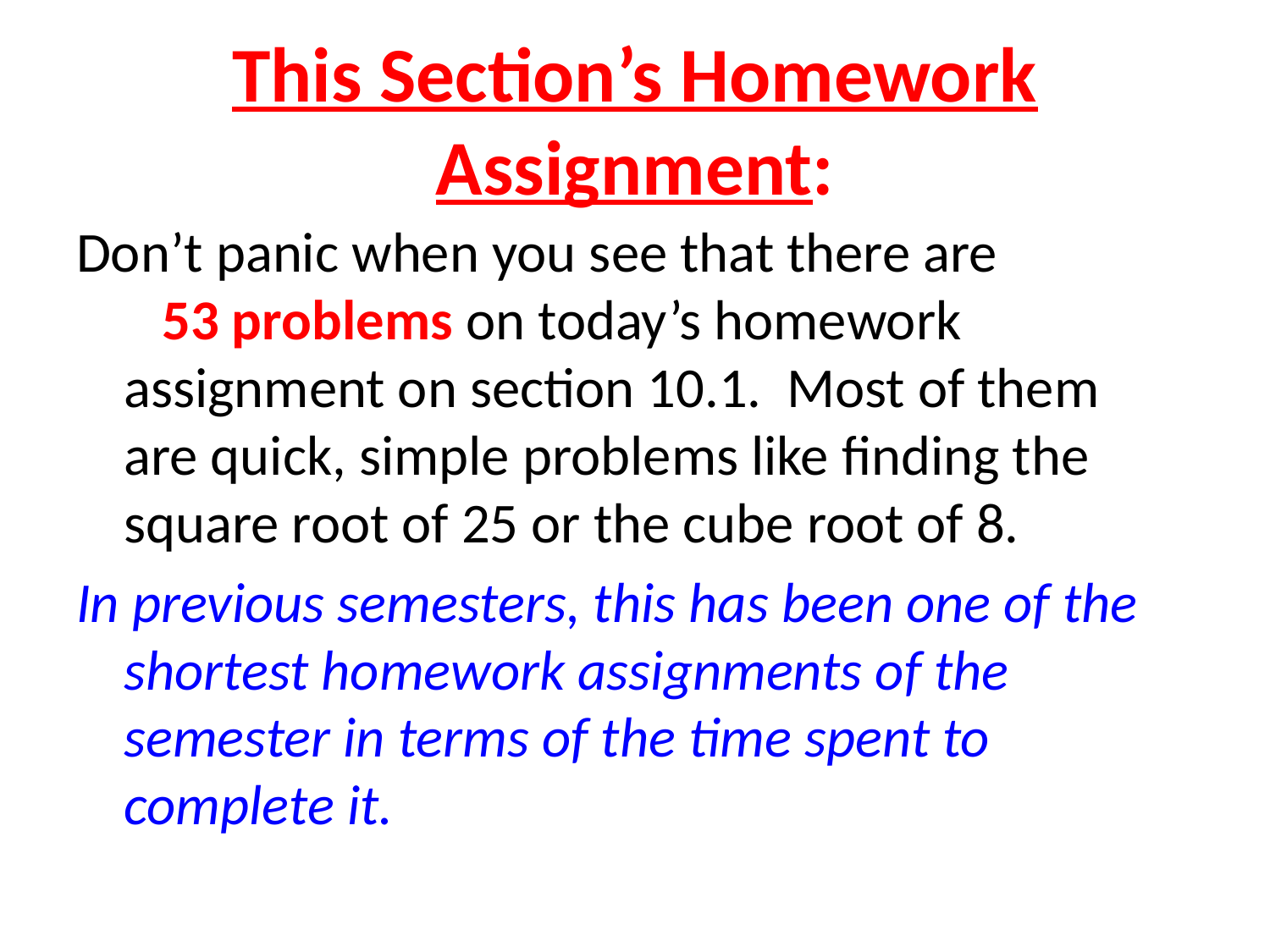

# This Section’s Homework Assignment:
Don’t panic when you see that there are                 53 problems on today’s homework assignment on section 10.1.  Most of them are quick, simple problems like finding the square root of 25 or the cube root of 8.
In previous semesters, this has been one of the shortest homework assignments of the semester in terms of the time spent to complete it.